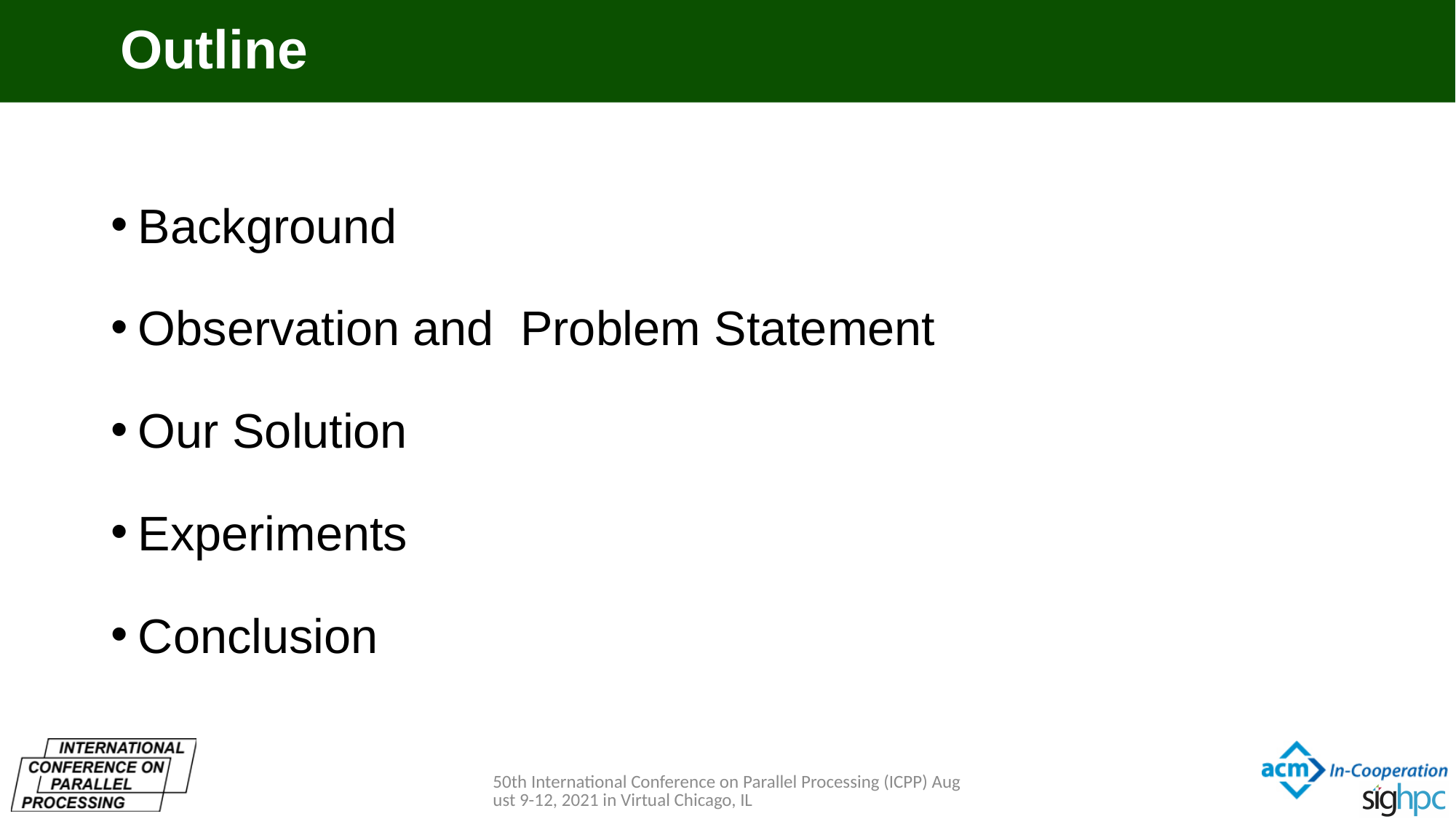

# Outline
Background
Observation and  Problem Statement
Our Solution
Experiments
Conclusion
50th International Conference on Parallel Processing (ICPP) August 9-12, 2021 in Virtual Chicago, IL